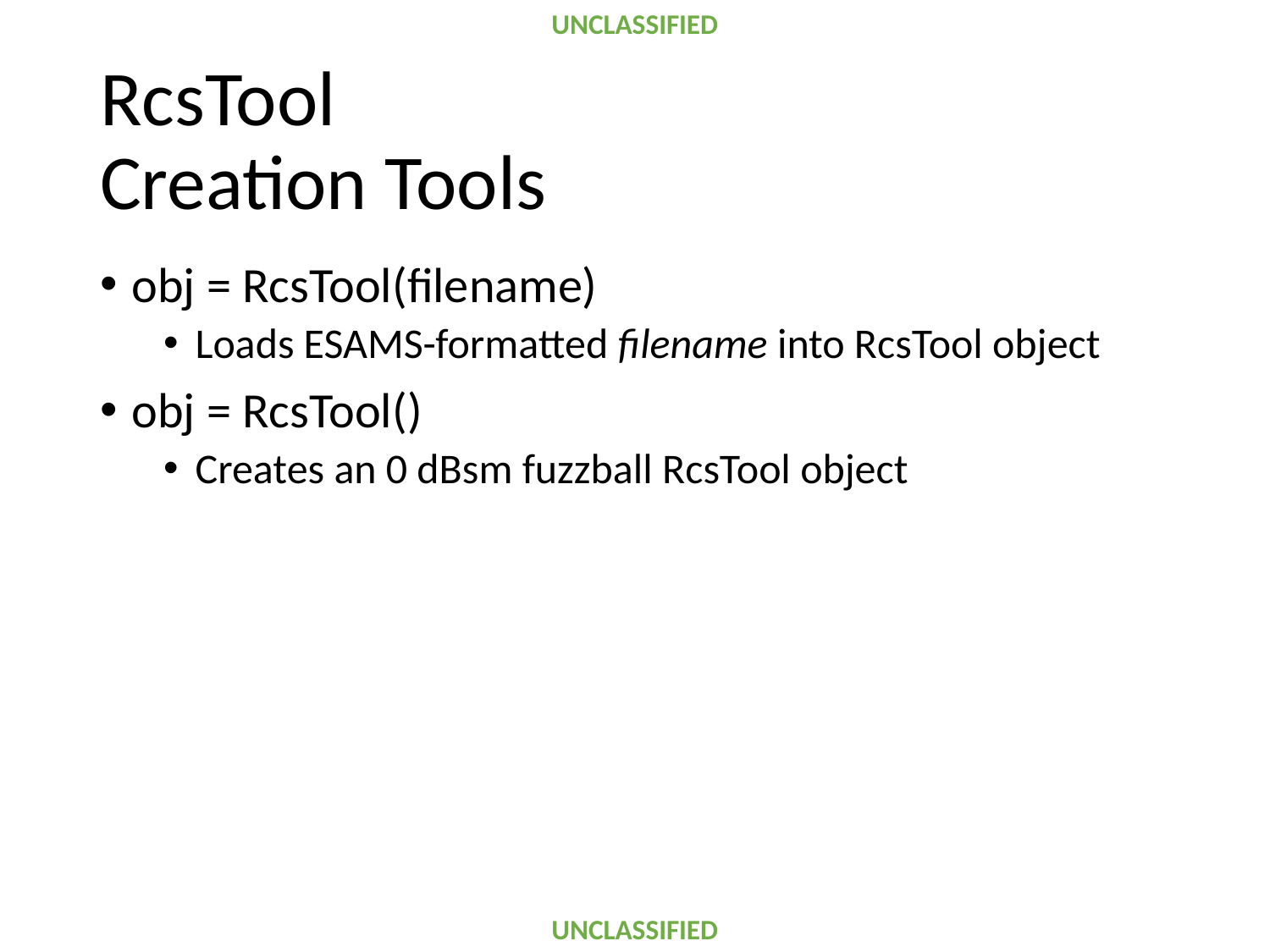

# RcsTool Creation Tools
obj = RcsTool(filename)
Loads ESAMS-formatted filename into RcsTool object
obj = RcsTool()
Creates an 0 dBsm fuzzball RcsTool object